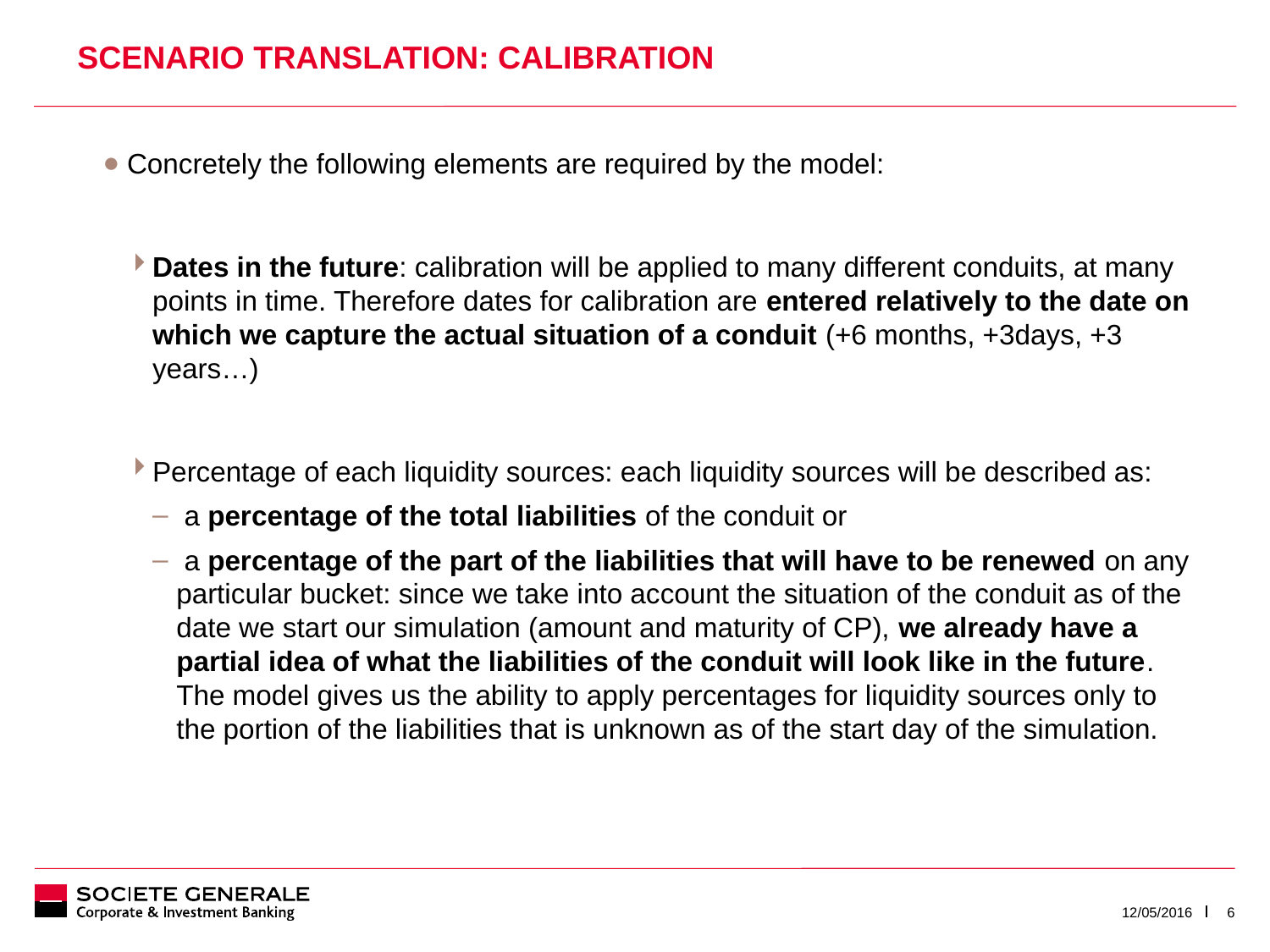

# Scenario translation: calibration
Concretely the following elements are required by the model:

Dates in the future: calibration will be applied to many different conduits, at many points in time. Therefore dates for calibration are entered relatively to the date on which we capture the actual situation of a conduit (+6 months, +3days, +3 years…)

Percentage of each liquidity sources: each liquidity sources will be described as:
 a percentage of the total liabilities of the conduit or
 a percentage of the part of the liabilities that will have to be renewed on any particular bucket: since we take into account the situation of the conduit as of the date we start our simulation (amount and maturity of CP), we already have a partial idea of what the liabilities of the conduit will look like in the future. The model gives us the ability to apply percentages for liquidity sources only to the portion of the liabilities that is unknown as of the start day of the simulation.